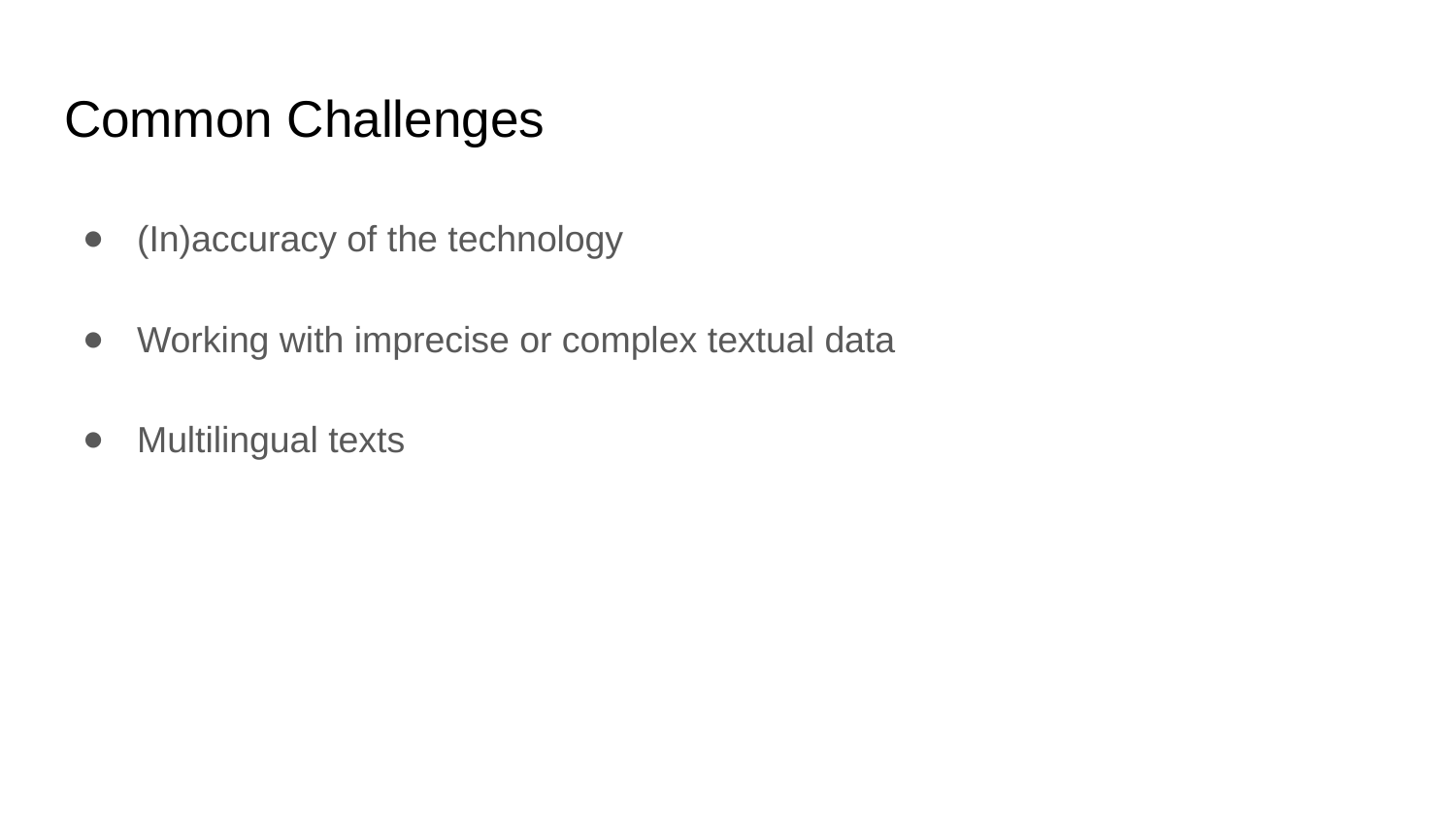

# Common Challenges
(In)accuracy of the technology

Working with imprecise or complex textual data

Multilingual texts